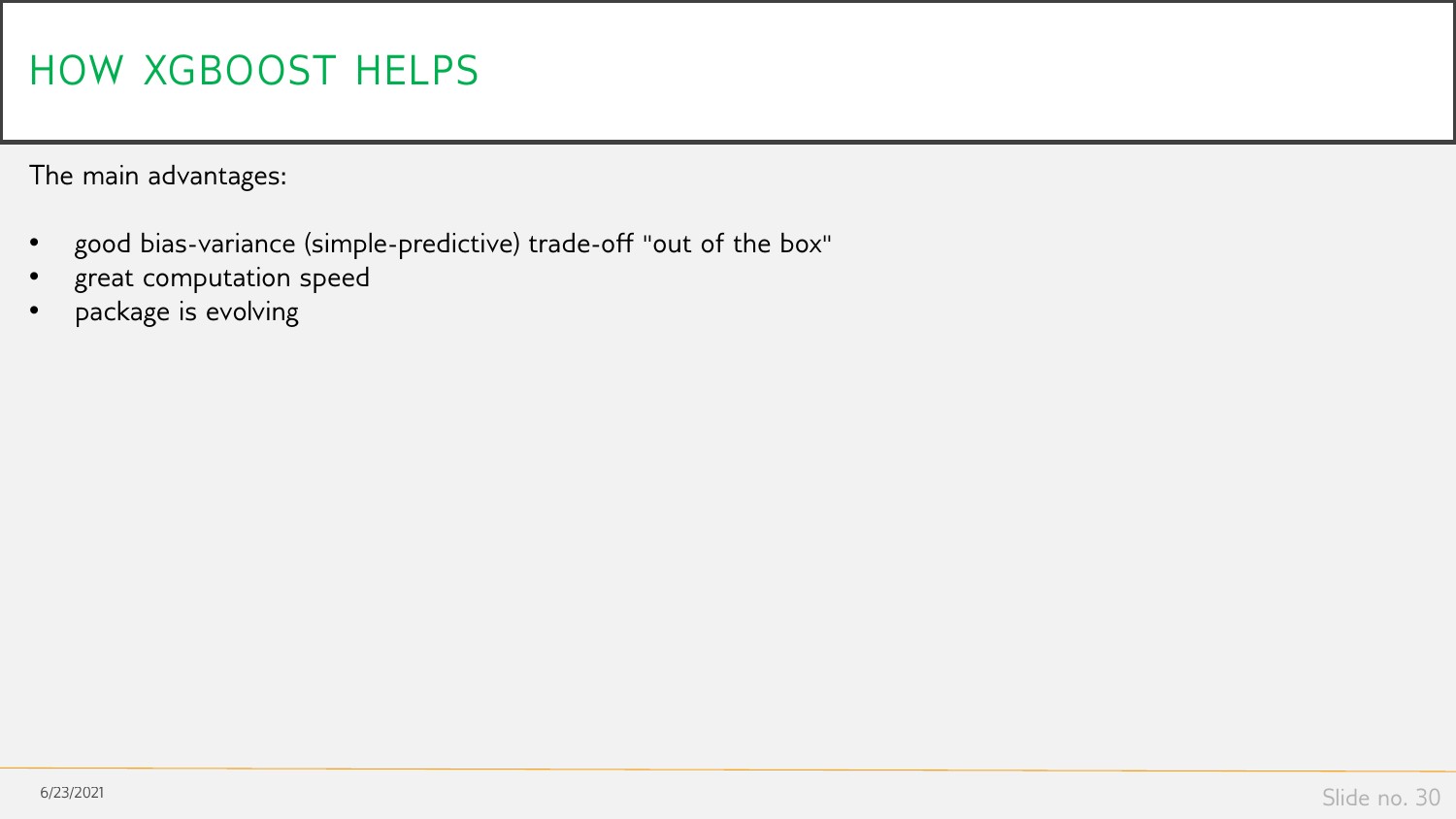

# How XGBoost helps
The main advantages:

good bias-variance (simple-predictive) trade-off "out of the box"
great computation speed
package is evolving
6/23/2021
Slide no. 30